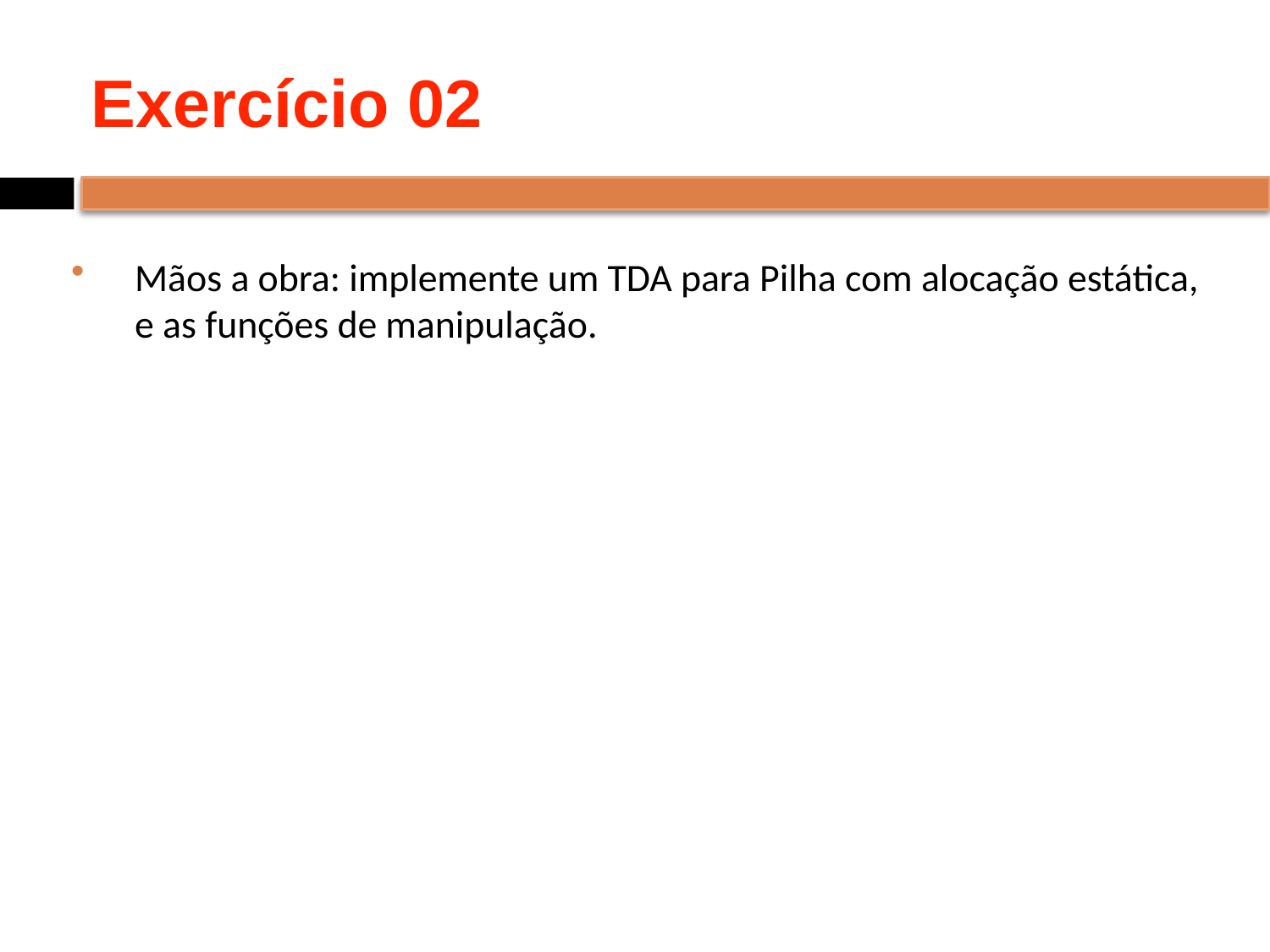

# Exercício 02
Mãos a obra: implemente um TDA para Pilha com alocação estática, e as funções de manipulação.
64